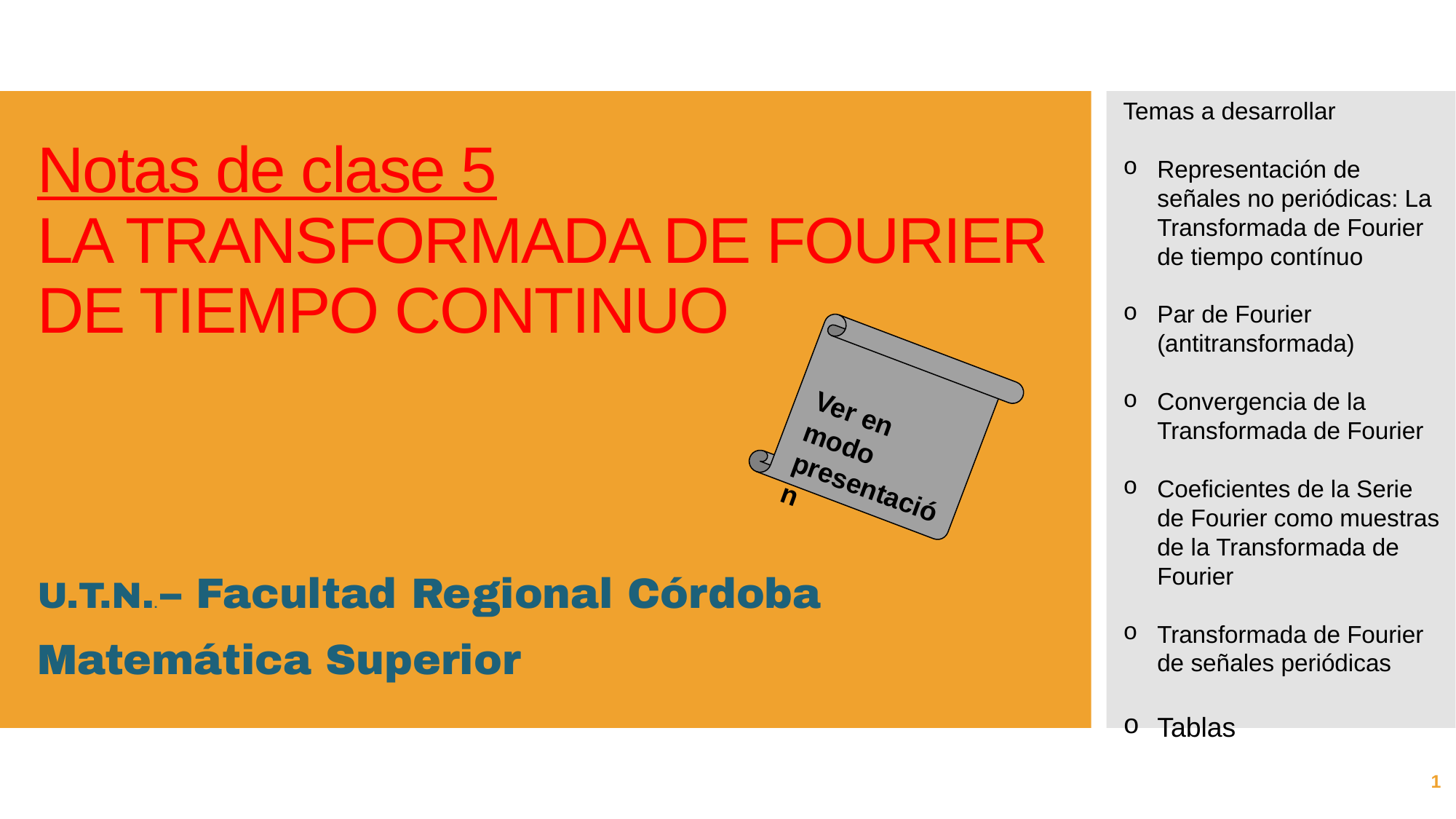

Temas a desarrollar

Representación de señales no periódicas: La Transformada de Fourier de tiempo contínuo

Par de Fourier (antitransformada)

Convergencia de la Transformada de Fourier

Coeficientes de la Serie de Fourier como muestras de la Transformada de Fourier

Transformada de Fourier de señales periódicas

Tablas

# Notas de clase 5 LA TRANSFORMADA DE FOURIER DE TIEMPO CONTINUO

Ver en modo presentación
U.T.N.. – Facultad Regional Córdoba
Matemática Superior
1